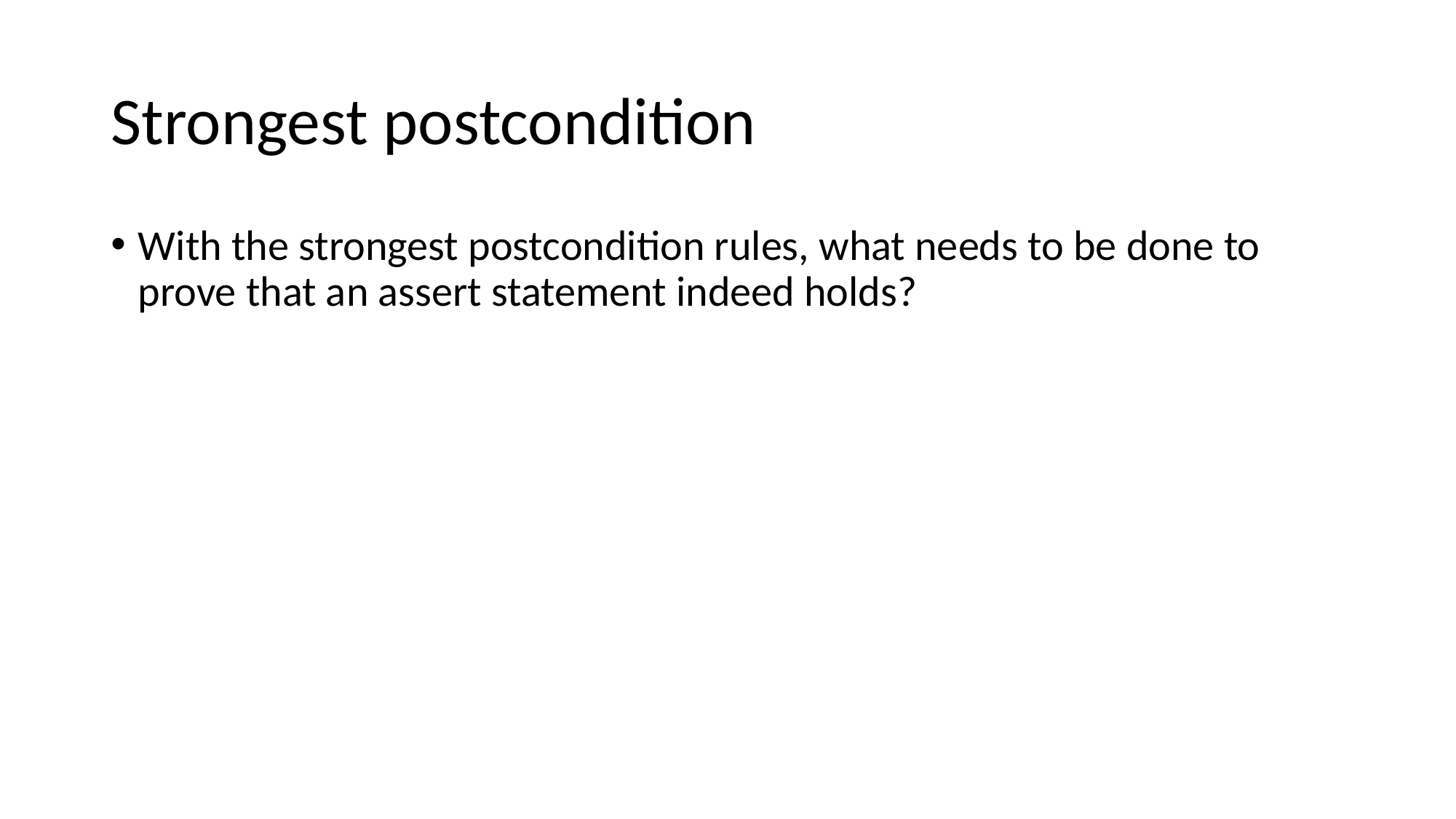

# Strongest postcondition
With the strongest postcondition rules, what needs to be done to prove that an assert statement indeed holds?